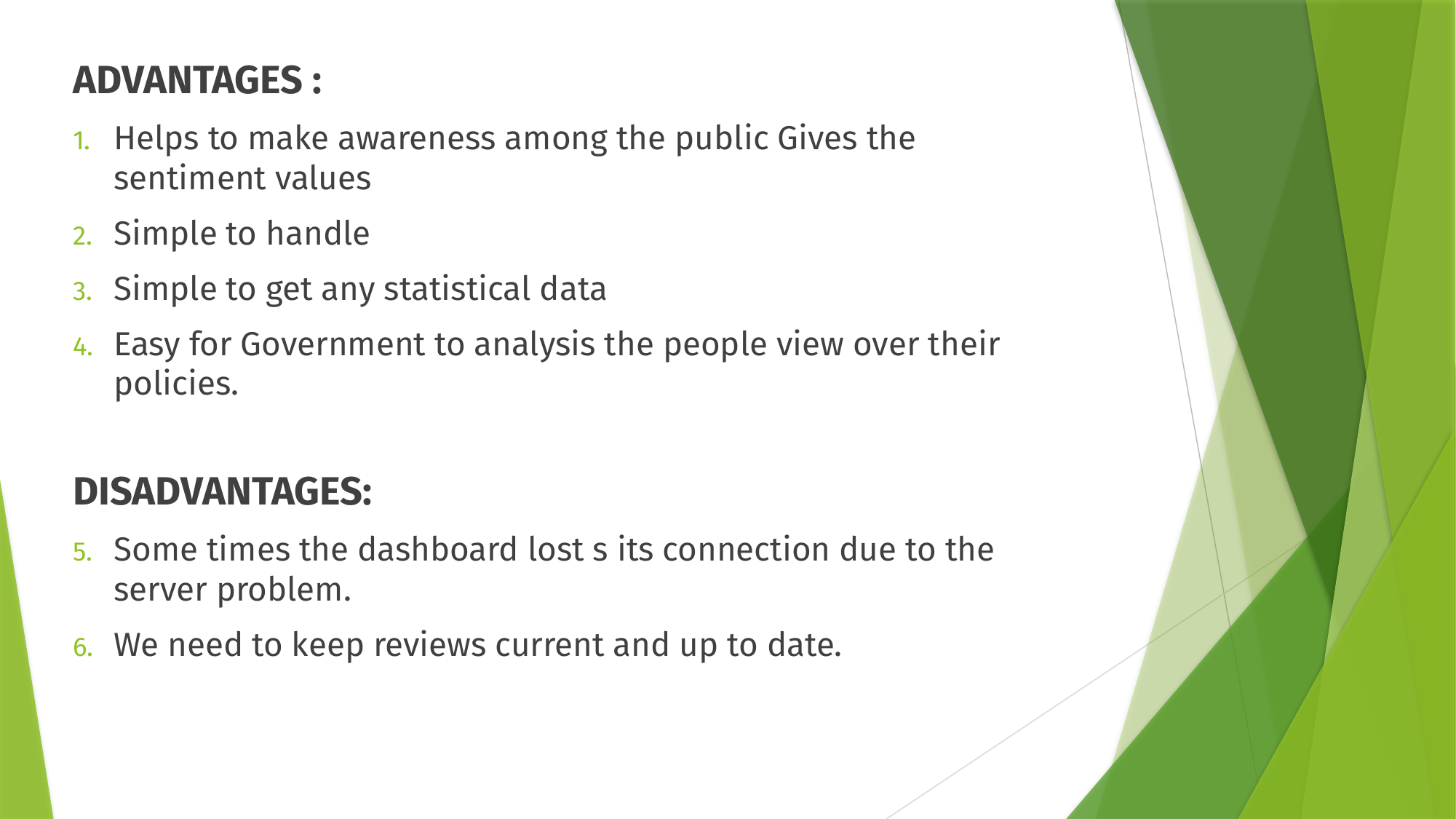

ADVANTAGES :
Helps to make awareness among the public Gives the sentiment values
Simple to handle
Simple to get any statistical data
Easy for Government to analysis the people view over their policies.

DISADVANTAGES:
Some times the dashboard lost s its connection due to the server problem.
We need to keep reviews current and up to date.

# .